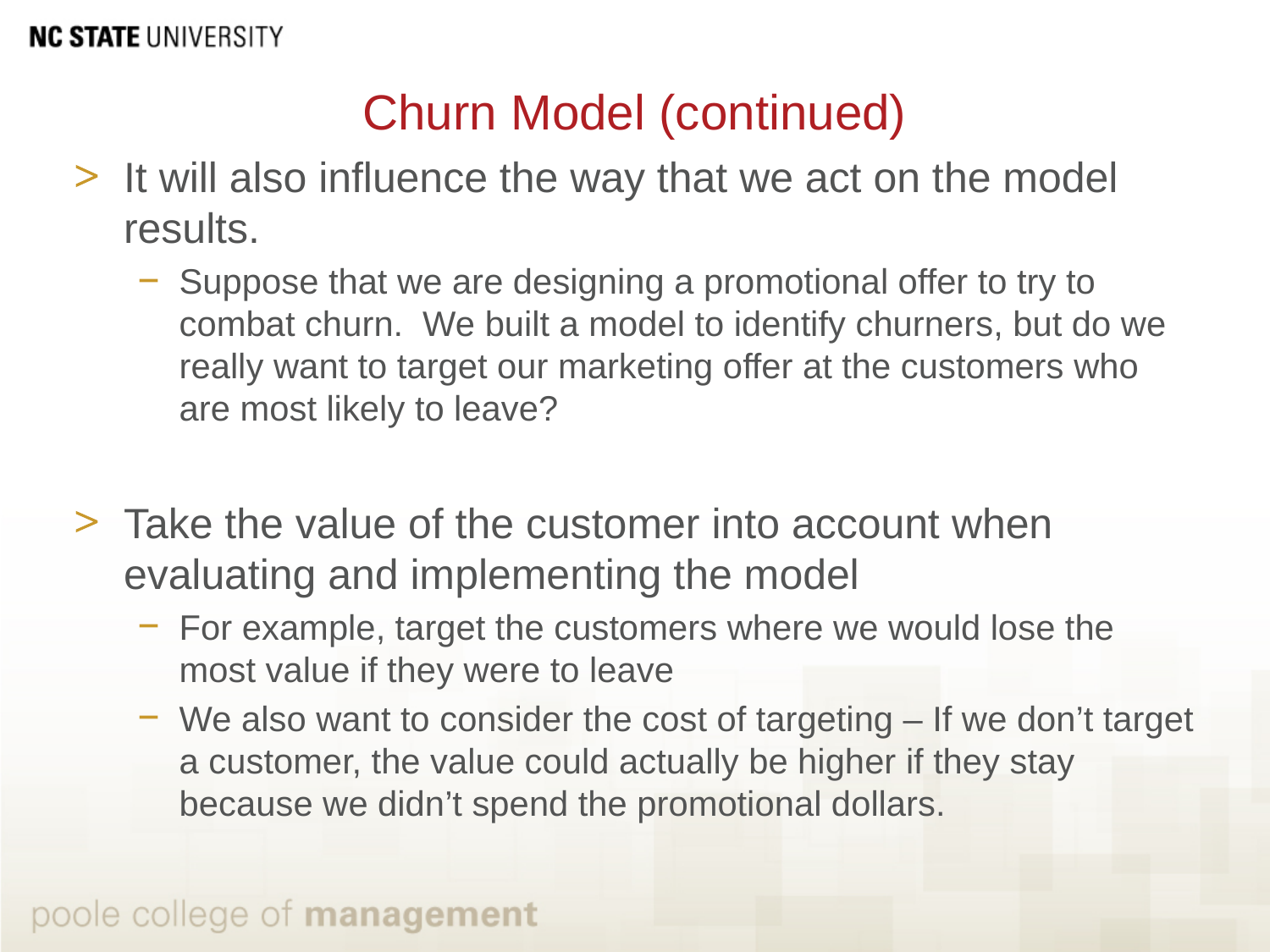

# Churn Model (continued)
It will also influence the way that we act on the model results.
Suppose that we are designing a promotional offer to try to combat churn.  We built a model to identify churners, but do we really want to target our marketing offer at the customers who are most likely to leave?

Take the value of the customer into account when evaluating and implementing the model
For example, target the customers where we would lose the most value if they were to leave
We also want to consider the cost of targeting – If we don’t target a customer, the value could actually be higher if they stay because we didn’t spend the promotional dollars.